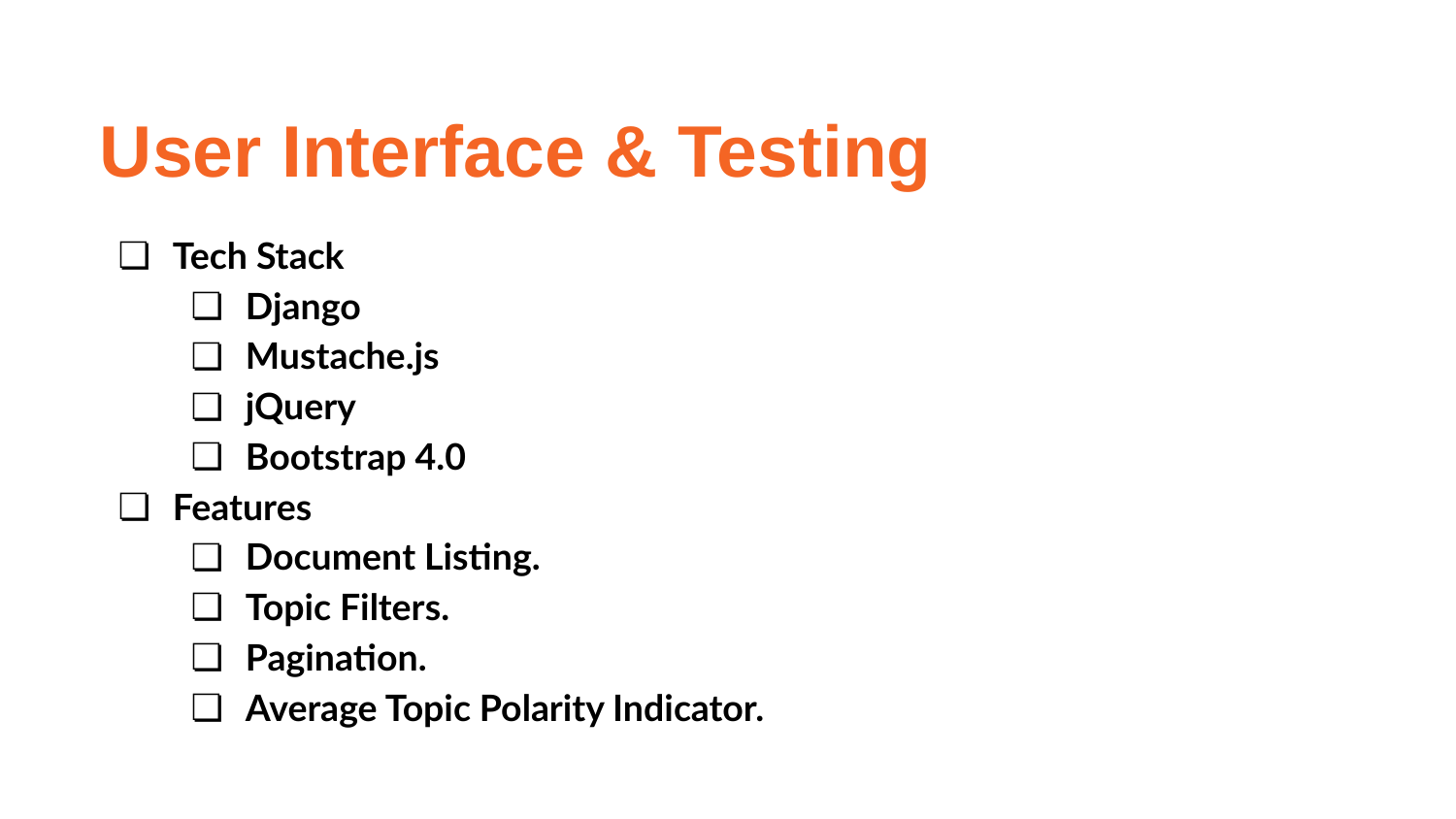

User Interface & Testing
Tech Stack
Django
Mustache.js
jQuery
Bootstrap 4.0
Features
Document Listing.
Topic Filters.
Pagination.
Average Topic Polarity Indicator.